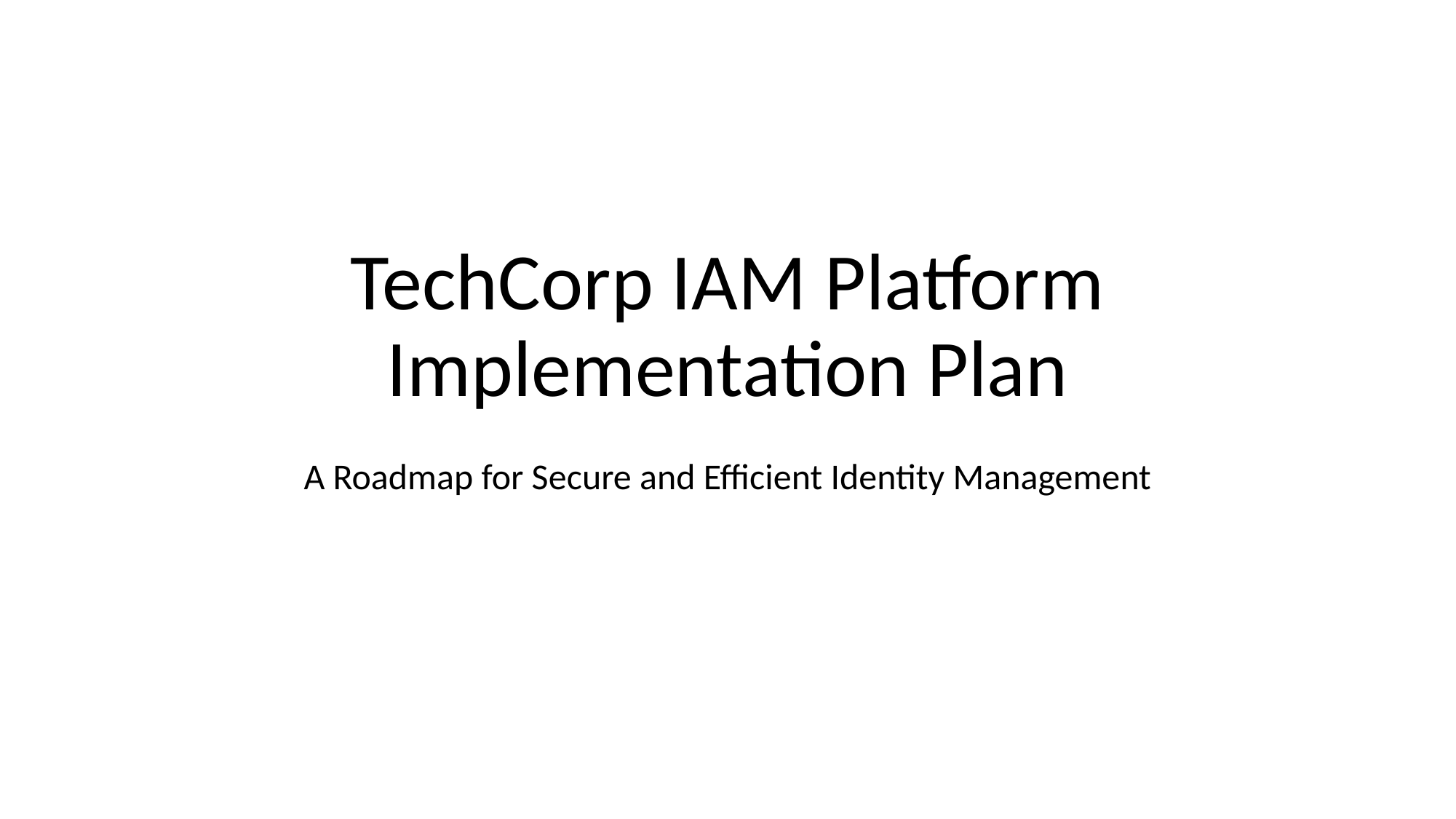

# TechCorp IAM Platform Implementation Plan
A Roadmap for Secure and Efficient Identity Management